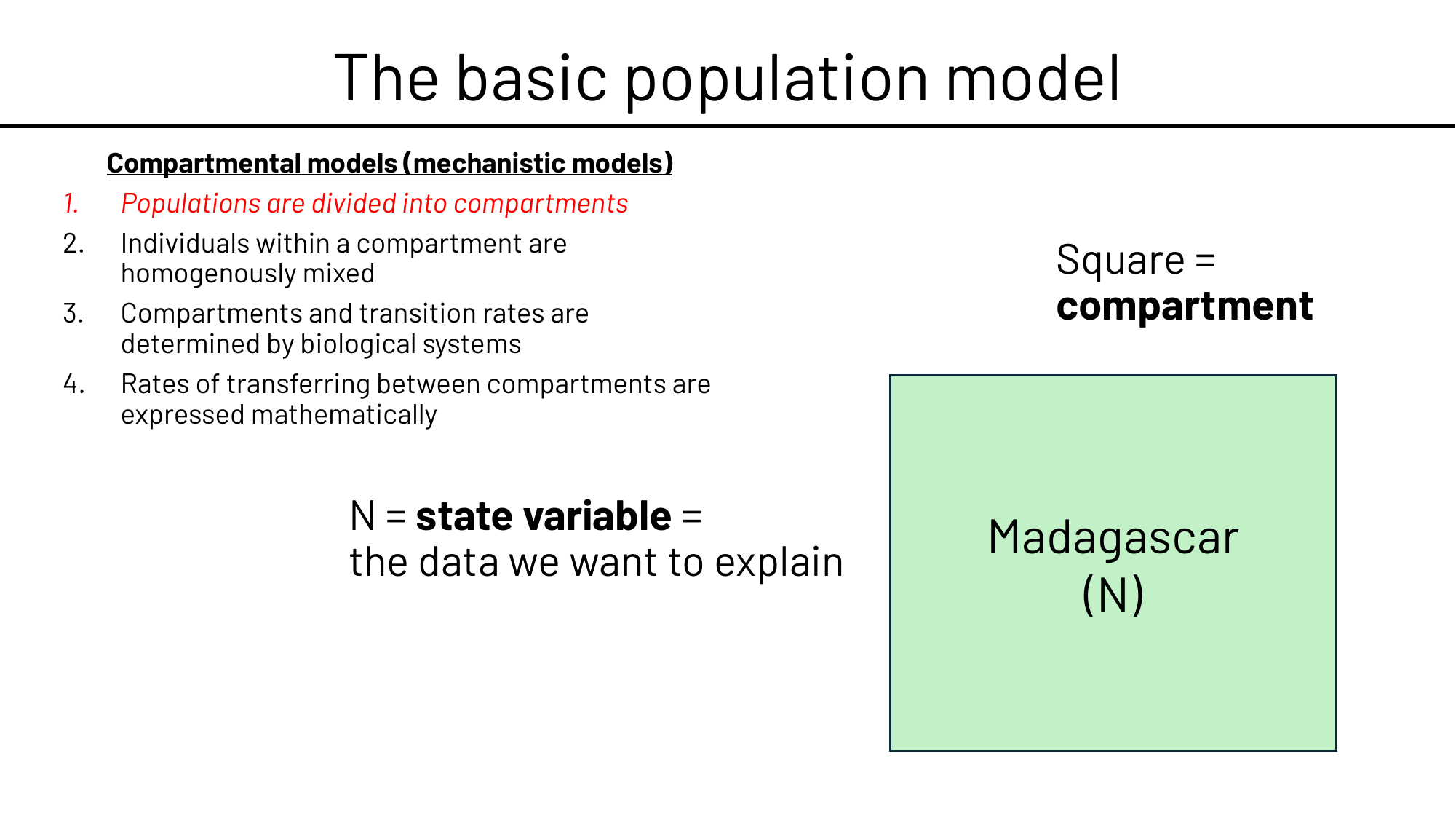

# The basic population model
Compartmental models (mechanistic models)
Populations are divided into compartments
Individuals within a compartment are homogenously mixed
Compartments and transition rates are determined by biological systems
Rates of transferring between compartments are expressed mathematically
Square = compartment
Madagascar
(N)
N = state variable =
the data we want to explain